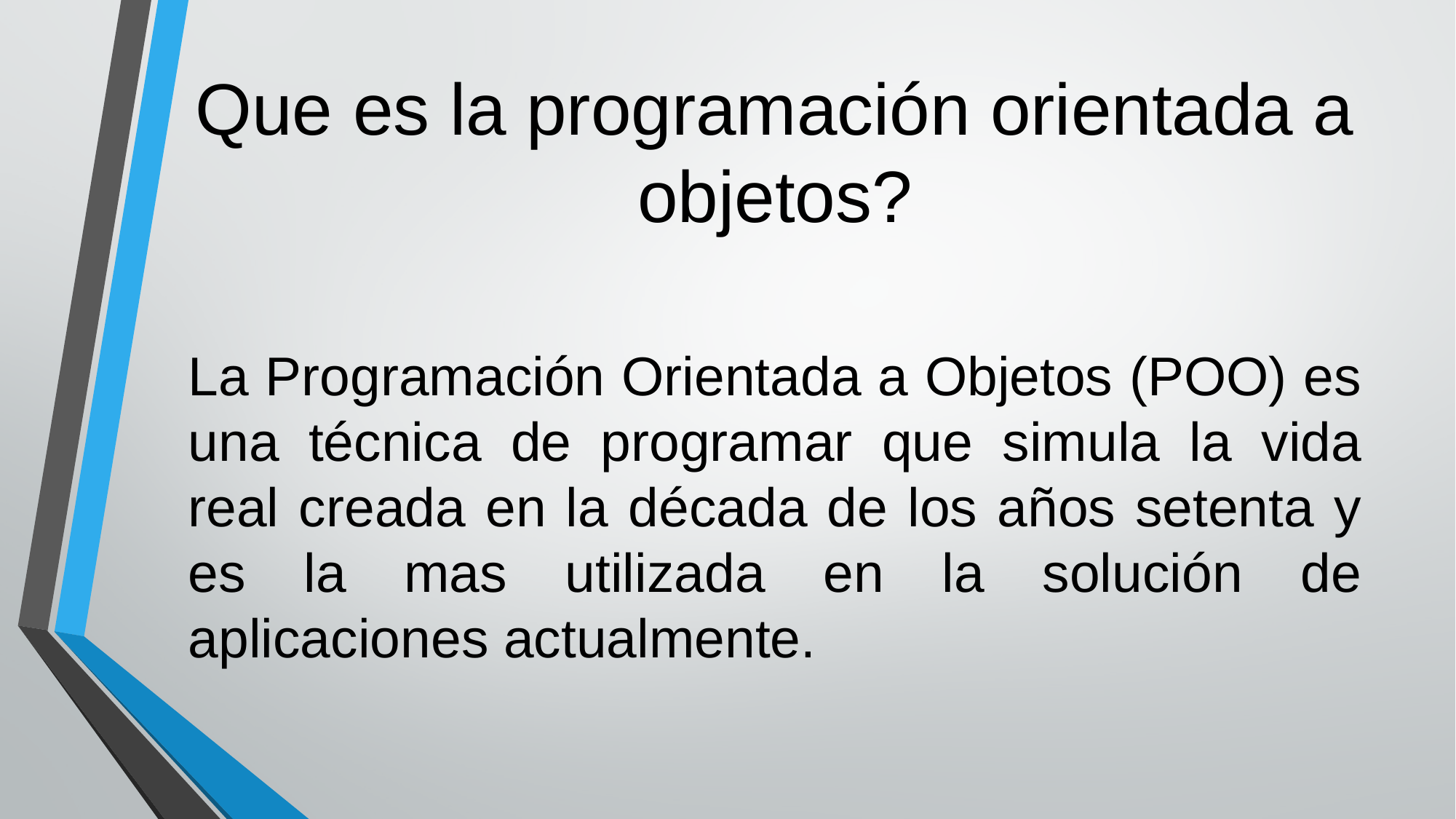

# Que es la programación orientada a objetos?
La Programación Orientada a Objetos (POO) es una técnica de programar que simula la vida real creada en la década de los años setenta y es la mas utilizada en la solución de aplicaciones actualmente.